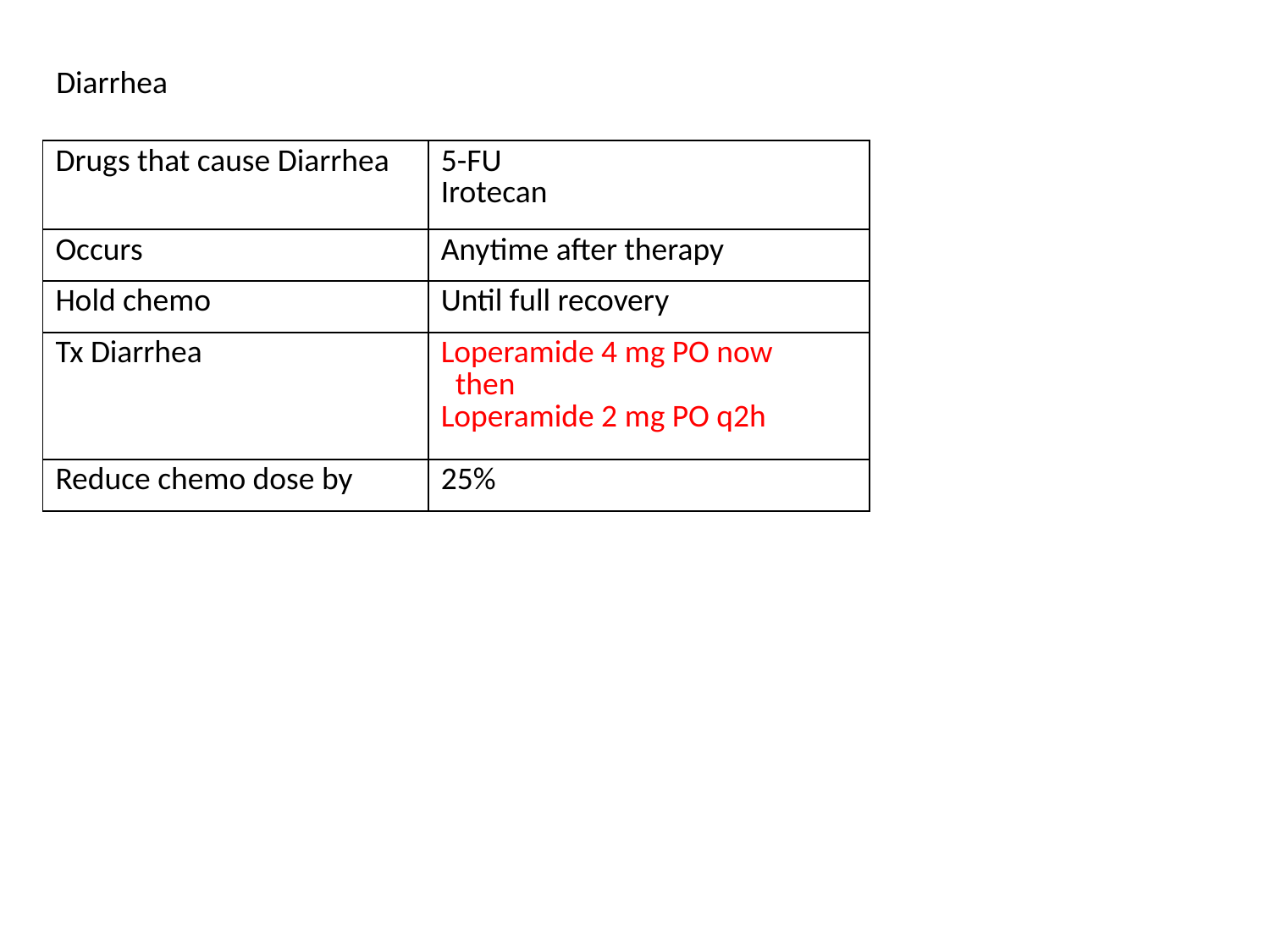

Diarrhea
| Drugs that cause Diarrhea | 5-FU Irotecan |
| --- | --- |
| Occurs | Anytime after therapy |
| Hold chemo | Until full recovery |
| Tx Diarrhea | Loperamide 4 mg PO now then Loperamide 2 mg PO q2h |
| Reduce chemo dose by | 25% |